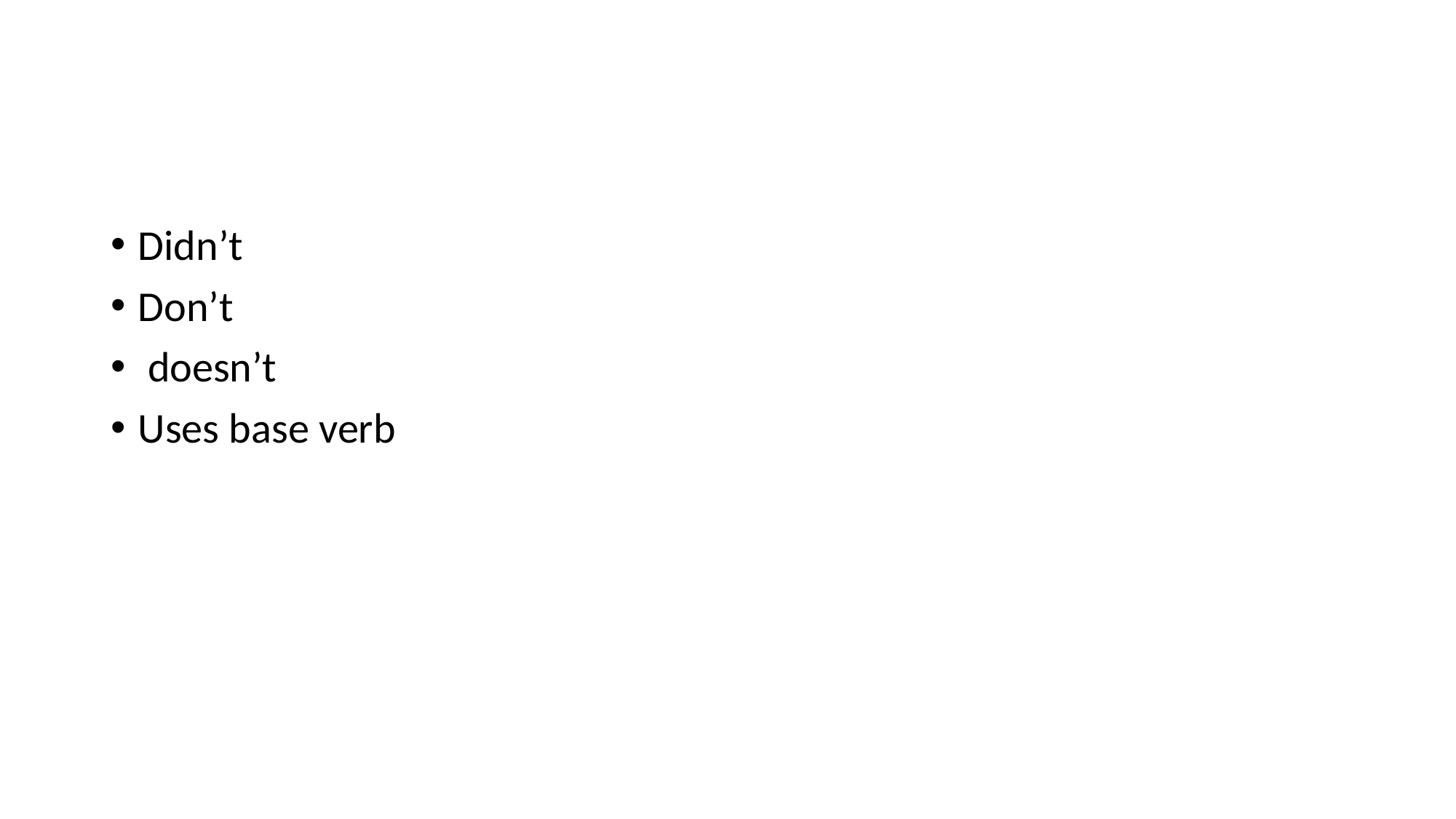

#
Didn’t
Don’t
 doesn’t
Uses base verb